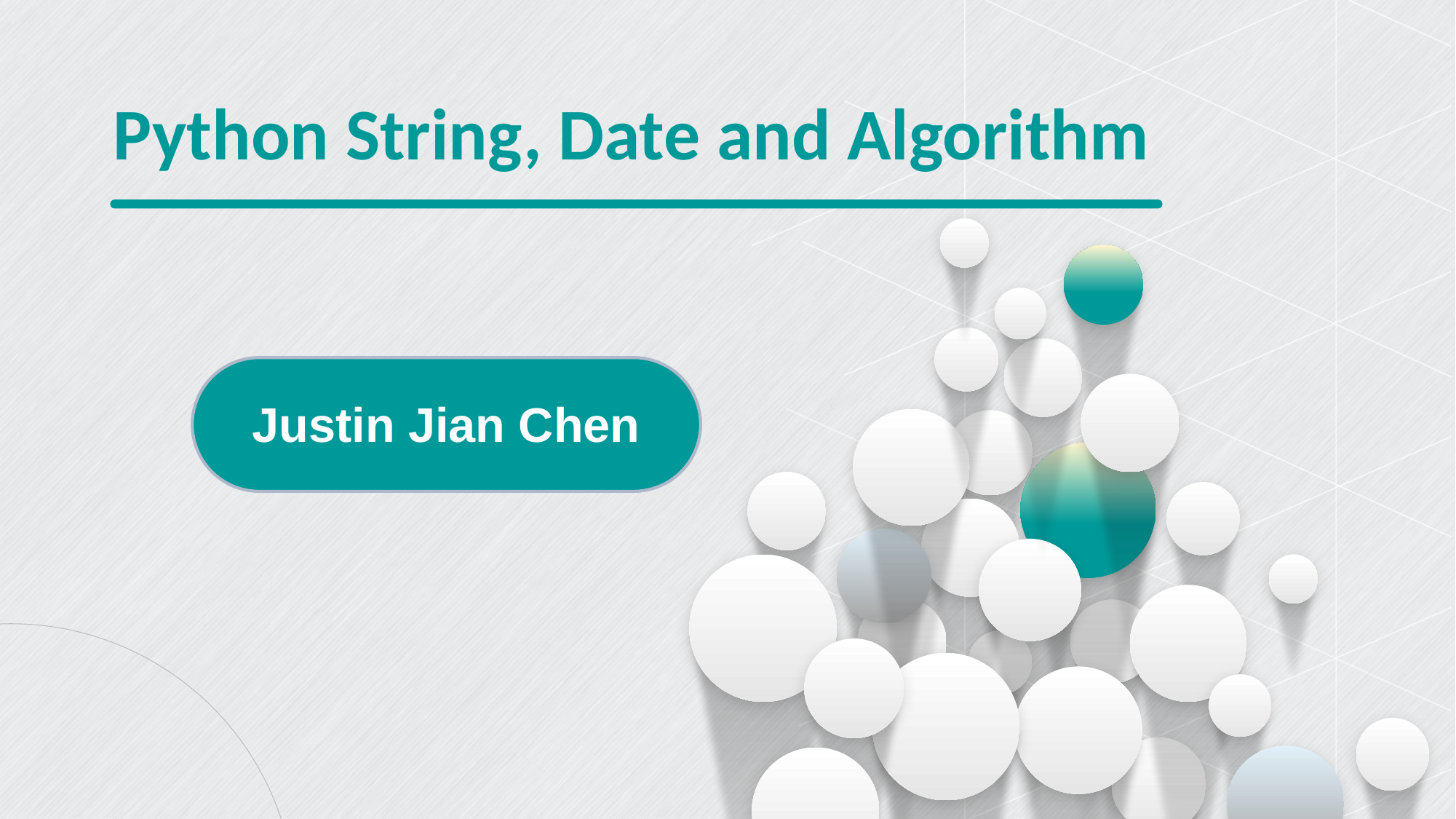

Python String, Date and Algorithm

Justin Jian Chen